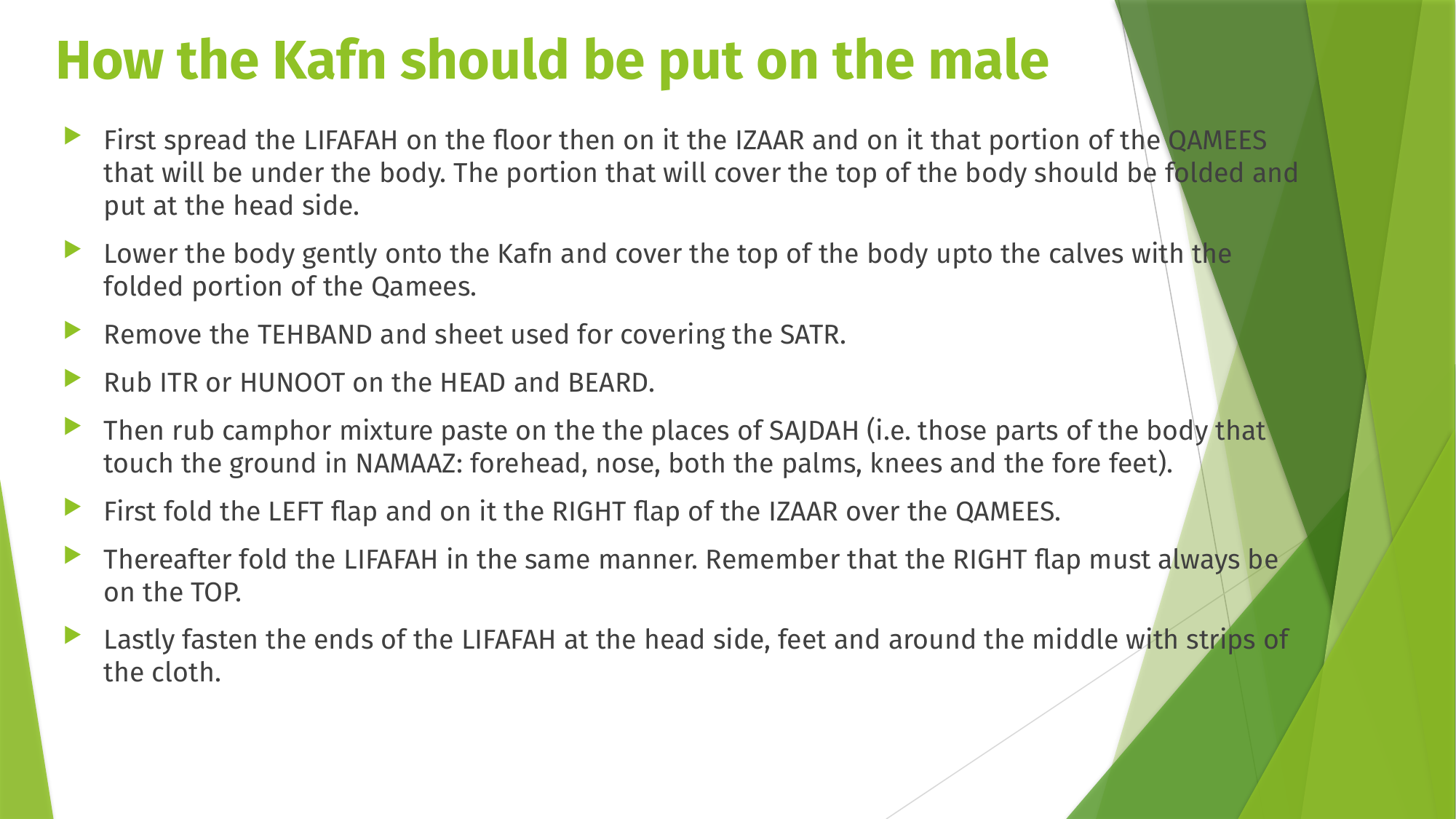

# How the Kafn should be put on the male
First spread the LIFAFAH on the floor then on it the IZAAR and on it that portion of the QAMEES that will be under the body. The portion that will cover the top of the body should be folded and put at the head side.
Lower the body gently onto the Kafn and cover the top of the body upto the calves with the folded portion of the Qamees.
Remove the TEHBAND and sheet used for covering the SATR.
Rub ITR or HUNOOT on the HEAD and BEARD.
Then rub camphor mixture paste on the the places of SAJDAH (i.e. those parts of the body that touch the ground in NAMAAZ: forehead, nose, both the palms, knees and the fore feet).
First fold the LEFT flap and on it the RIGHT flap of the IZAAR over the QAMEES.
Thereafter fold the LIFAFAH in the same manner. Remember that the RIGHT flap must always be on the TOP.
Lastly fasten the ends of the LIFAFAH at the head side, feet and around the middle with strips of the cloth.